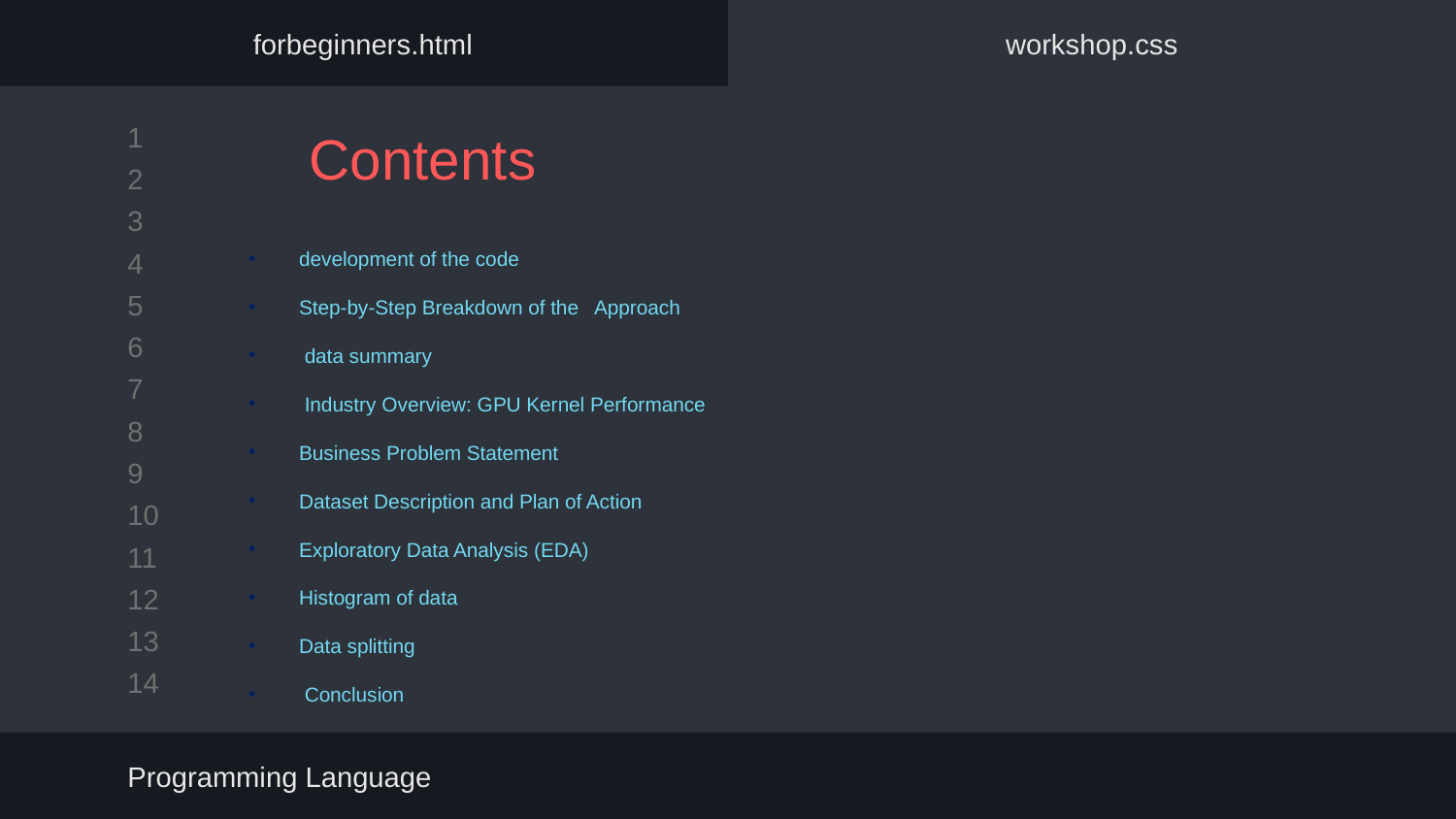

forbeginners.html
workshop.css
# Contents
development of the code

Step-by-Step Breakdown of the   Approach

 data summary

 Industry Overview: GPU Kernel Performance

Business Problem Statement

Dataset Description and Plan of Action

Exploratory Data Analysis (EDA)

Histogram of data

Data splitting

 Conclusion

Programming Language